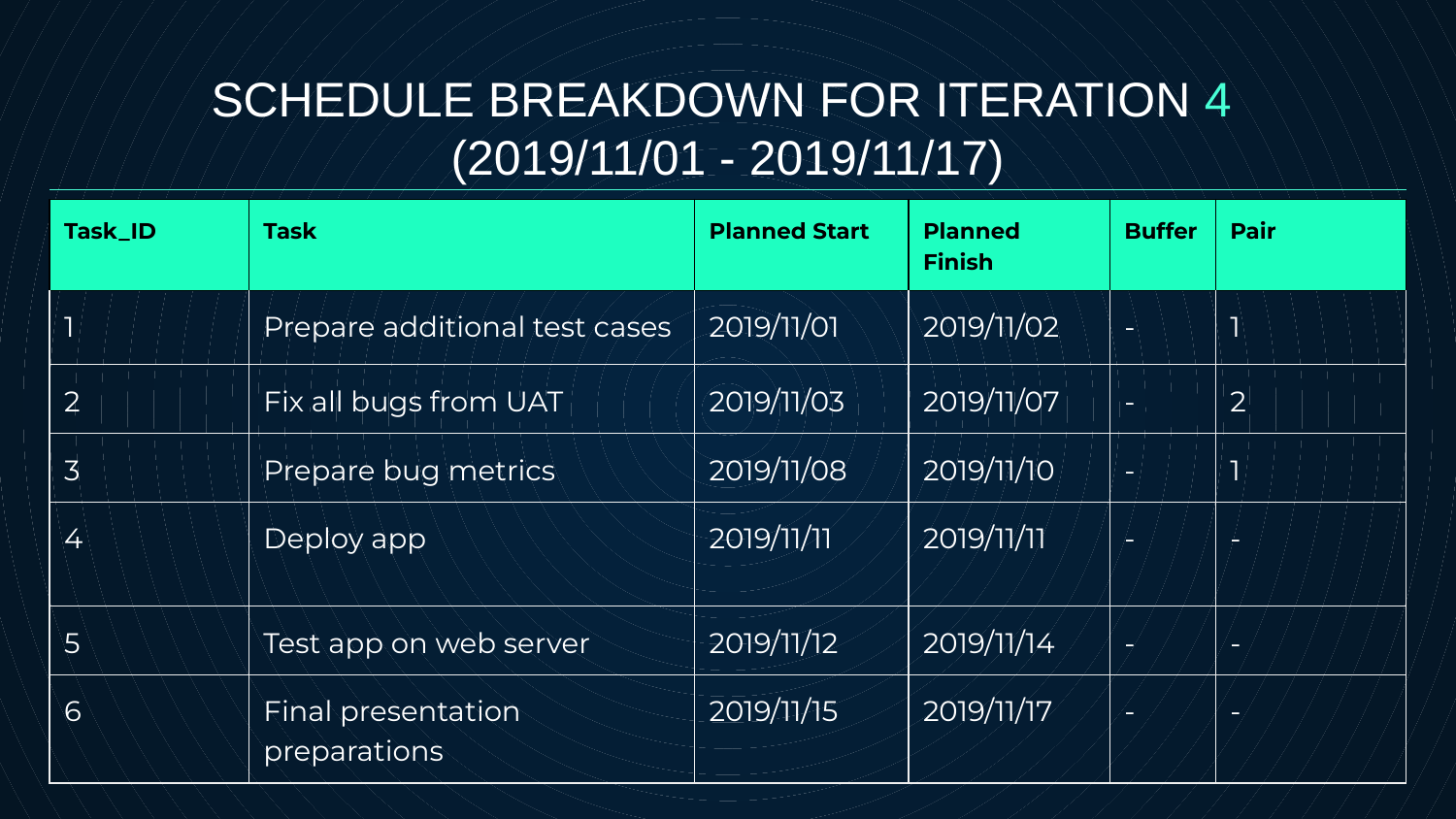

# SCHEDULE BREAKDOWN FOR ITERATION 4 (2019/11/01 - 2019/11/17)
| Task\_ID | Task | Planned Start | Planned Finish | Buffer | Pair |
| --- | --- | --- | --- | --- | --- |
| 1 | Prepare additional test cases | 2019/11/01 | 2019/11/02 | - | 1 |
| 2 | Fix all bugs from UAT | 2019/11/03 | 2019/11/07 | - | 2 |
| 3 | Prepare bug metrics | 2019/11/08 | 2019/11/10 | - | 1 |
| 4 | Deploy app | 2019/11/11 | 2019/11/11 | - | - |
| 5 | Test app on web server | 2019/11/12 | 2019/11/14 | - | - |
| 6 | Final presentation preparations | 2019/11/15 | 2019/11/17 | - | - |